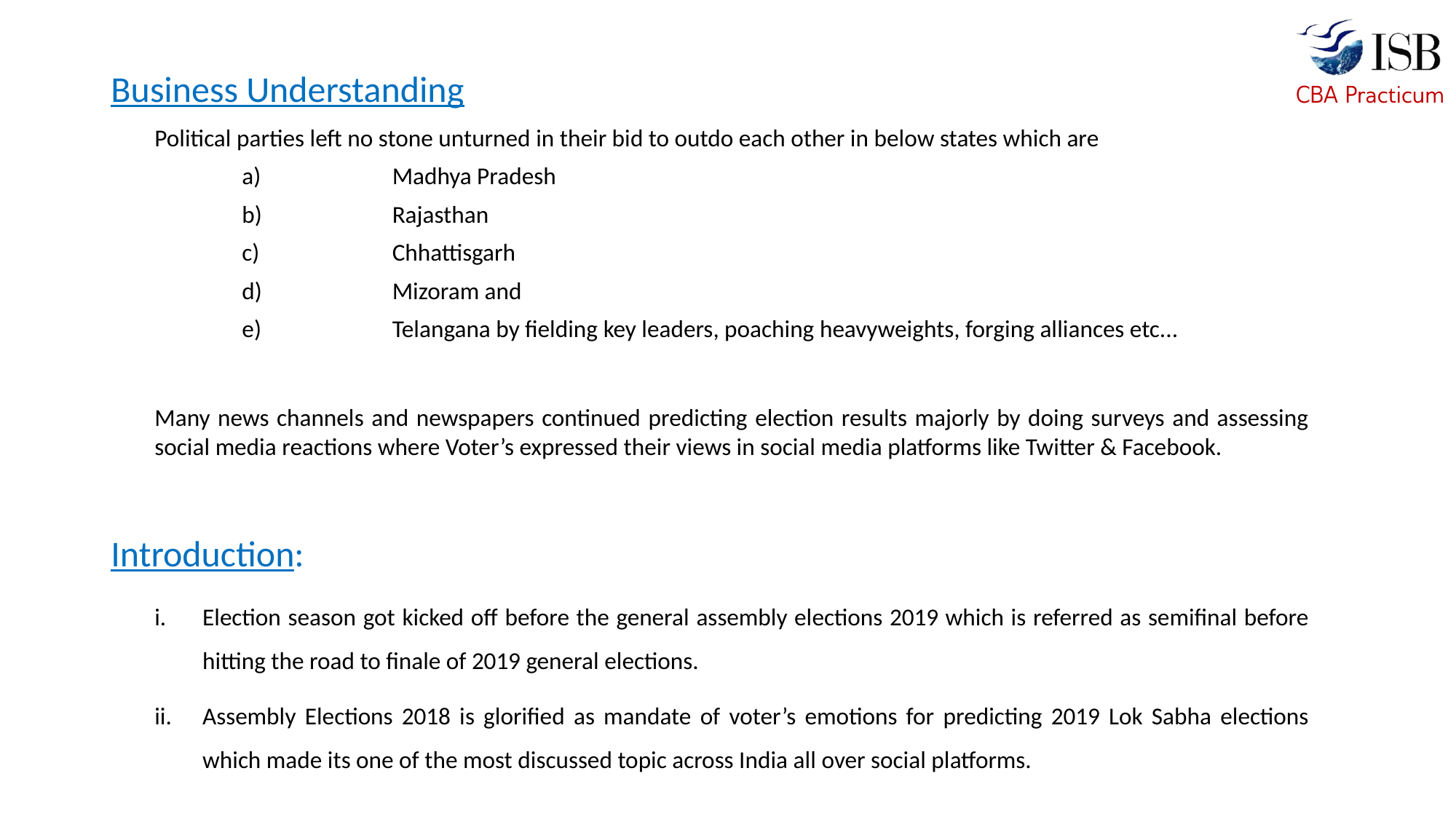

Business Understanding
Political parties left no stone unturned in their bid to outdo each other in below states which are
 	Madhya Pradesh
	Rajasthan
	Chhattisgarh
 	Mizoram and
	Telangana by fielding key leaders, poaching heavyweights, forging alliances etc...

Many news channels and newspapers continued predicting election results majorly by doing surveys and assessing social media reactions where Voter’s expressed their views in social media platforms like Twitter & Facebook.

Introduction:
Election season got kicked off before the general assembly elections 2019 which is referred as semifinal before hitting the road to finale of 2019 general elections.
Assembly Elections 2018 is glorified as mandate of voter’s emotions for predicting 2019 Lok Sabha elections which made its one of the most discussed topic across India all over social platforms.

3